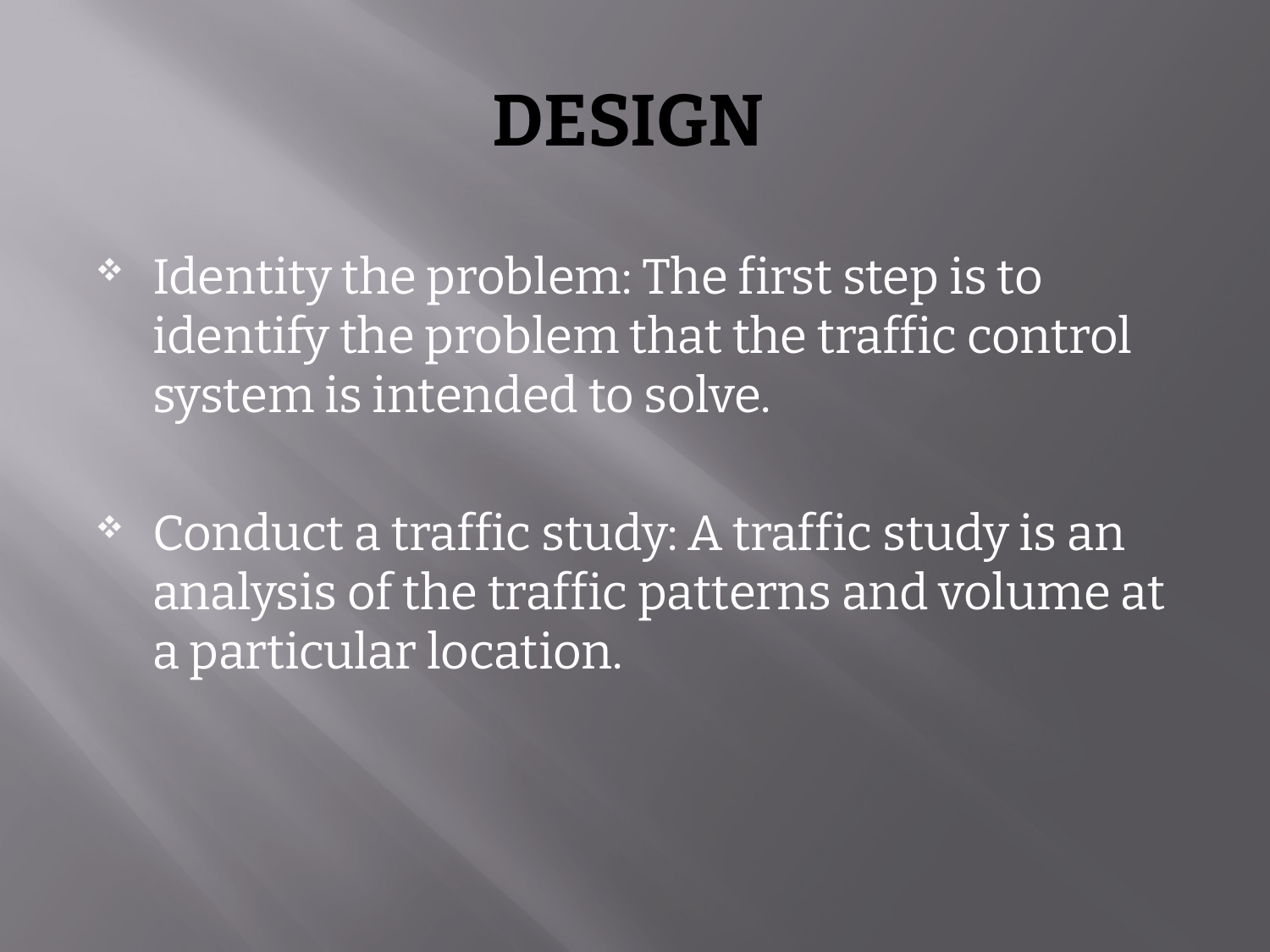

# DESIGN
Identity the problem: The first step is to identify the problem that the traffic control system is intended to solve.

Conduct a traffic study: A traffic study is an analysis of the traffic patterns and volume at a particular location.